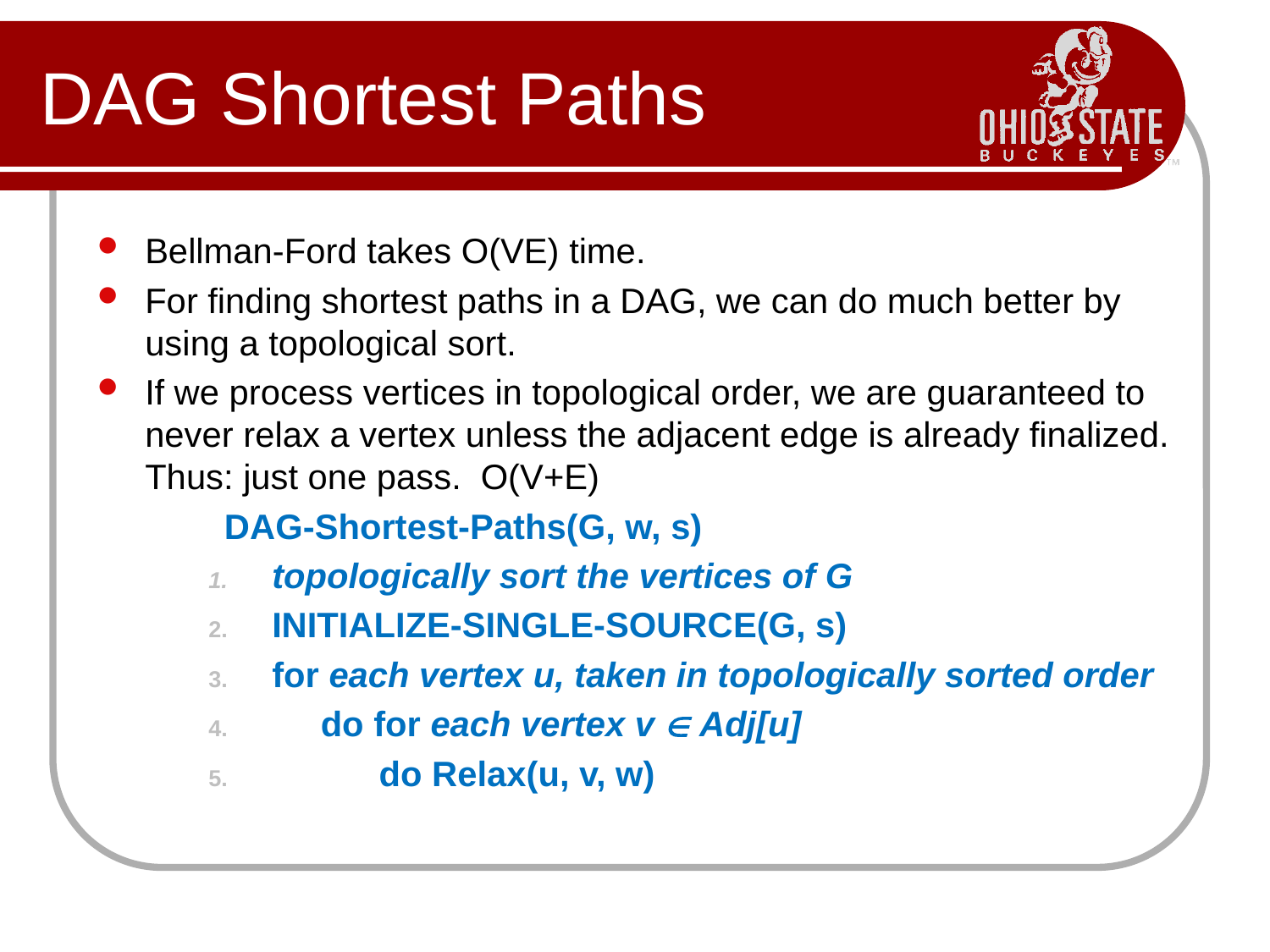

# DAG Shortest Paths
Bellman-Ford takes O(VE) time.
For finding shortest paths in a DAG, we can do much better by using a topological sort.
If we process vertices in topological order, we are guaranteed to never relax a vertex unless the adjacent edge is already finalized. Thus: just one pass.  O(V+E)
DAG-Shortest-Paths(G, w, s)
topologically sort the vertices of G
INITIALIZE-SINGLE-SOURCE(G, s)
for each vertex u, taken in topologically sorted order
     do for each vertex v ∈ Adj[u]
           do Relax(u, v, w)